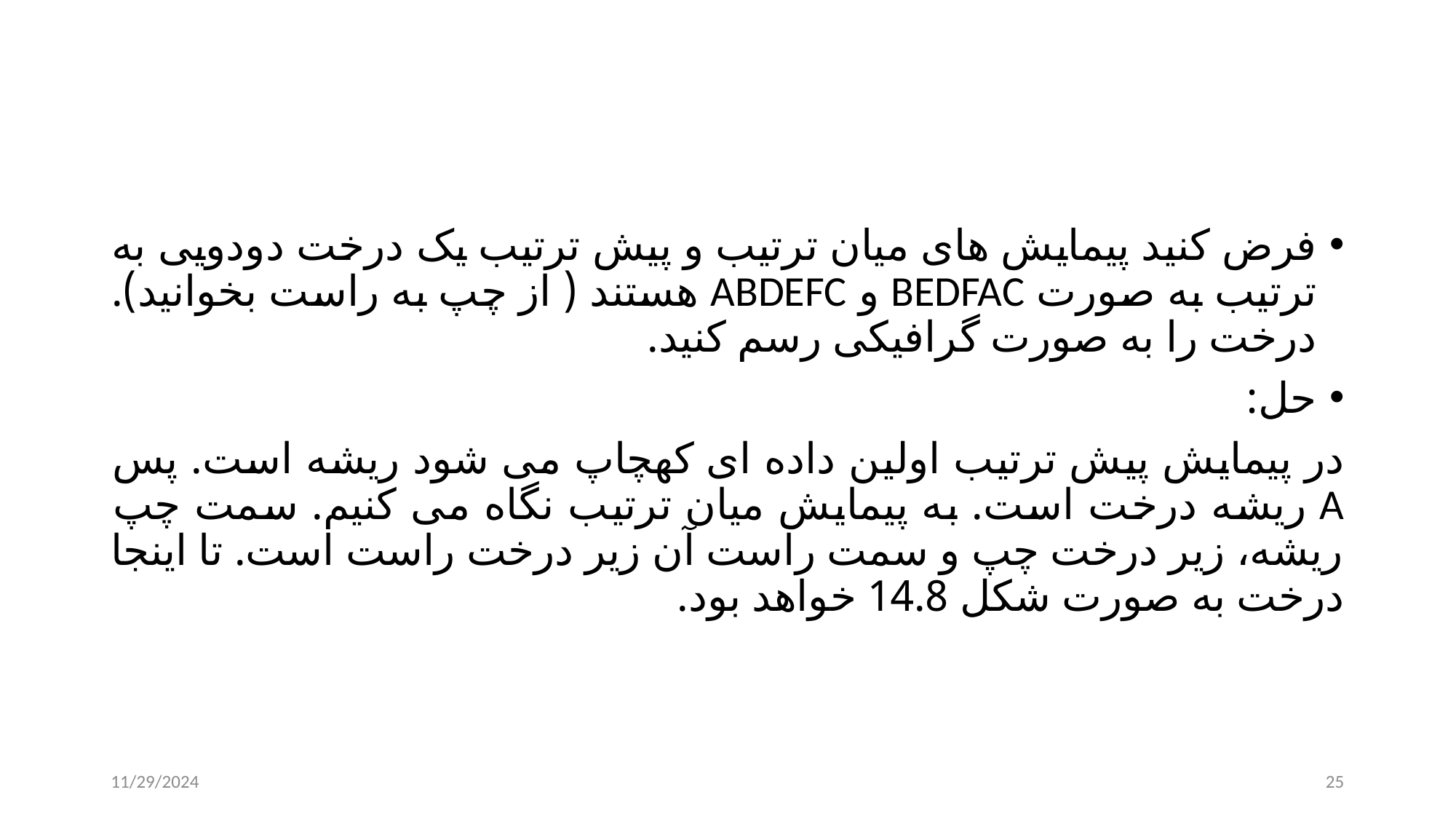

#
فرض کنید پیمایش های میان ترتیب و پیش ترتیب یک درخت دودویی به ترتیب به صورت BEDFAC و ABDEFC هستند ( از چپ به راست بخوانید). درخت را به صورت گرافیکی رسم کنید.
حل:
در پیمایش پیش ترتیب اولین داده ای کهچاپ می شود ریشه است. پس A ریشه درخت است. به پیمایش میان ترتیب نگاه می کنیم. سمت چپ ریشه، زیر درخت چپ و سمت راست آن زیر درخت راست است. تا اینجا درخت به صورت شکل 14.8 خواهد بود.

11/29/2024

25